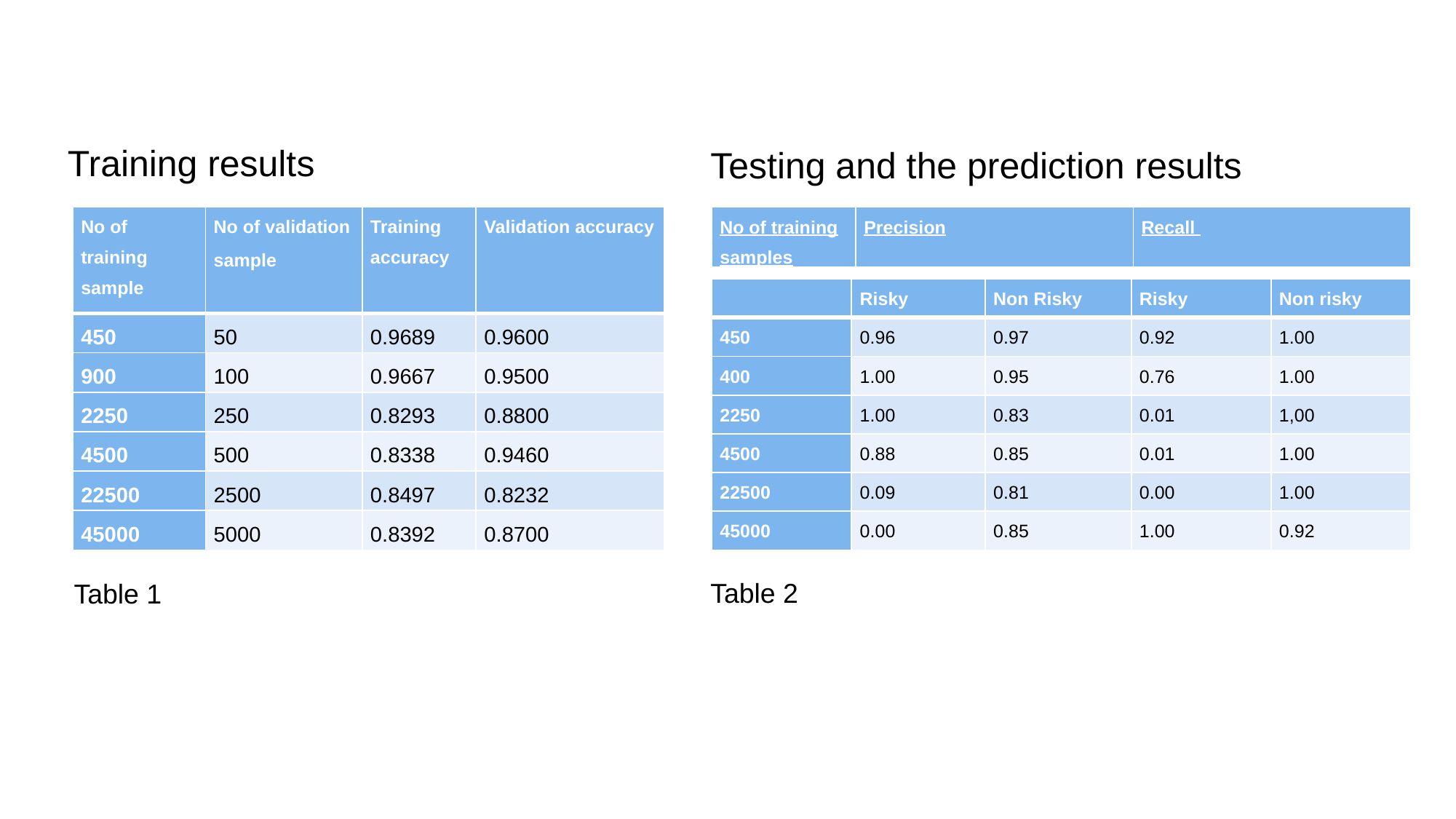

#
Training results
Testing and the prediction results
| No of training sample | No of validation sample | Training accuracy | Validation accuracy |
| --- | --- | --- | --- |
| 450 | 50 | 0.9689 | 0.9600 |
| 900 | 100 | 0.9667 | 0.9500 |
| 2250 | 250 | 0.8293 | 0.8800 |
| 4500 | 500 | 0.8338 | 0.9460 |
| 22500 | 2500 | 0.8497 | 0.8232 |
| 45000 | 5000 | 0.8392 | 0.8700 |
| No of training samples | Precision | Recall |
| --- | --- | --- |
|  | Risky | Non Risky | Risky | Non risky |
| --- | --- | --- | --- | --- |
| 450 | 0.96 | 0.97 | 0.92 | 1.00 |
| 400 | 1.00 | 0.95 | 0.76 | 1.00 |
| 2250 | 1.00 | 0.83 | 0.01 | 1,00 |
| 4500 | 0.88 | 0.85 | 0.01 | 1.00 |
| 22500 | 0.09 | 0.81 | 0.00 | 1.00 |
| 45000 | 0.00 | 0.85 | 1.00 | 0.92 |
Table 2

Table 1